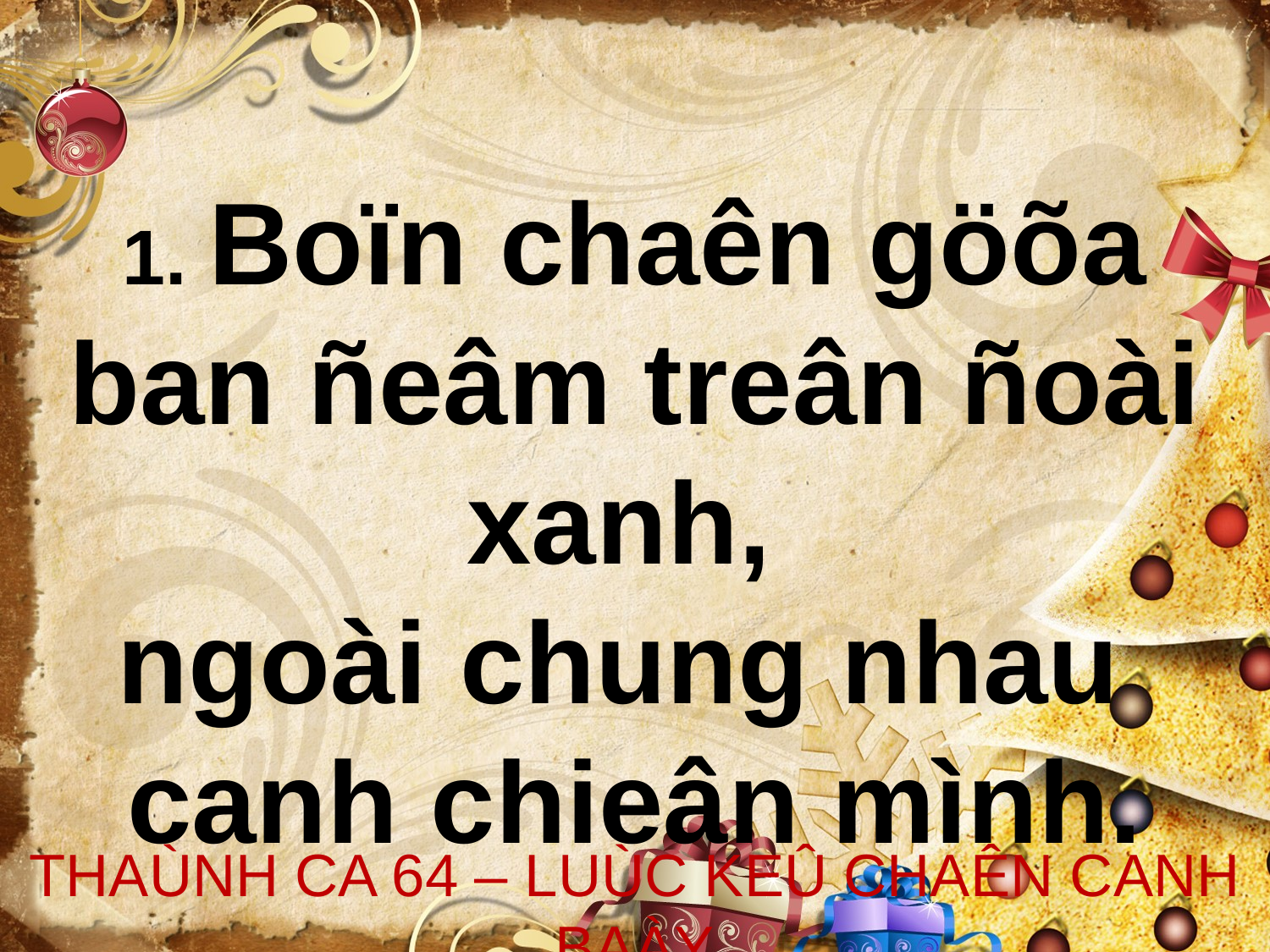

1. Boïn chaên göõa ban ñeâm treân ñoài xanh,
ngoài chung nhau
canh chieân mình.
THAÙNH CA 64 – LUÙC KEÛ CHAÊN CANH BAÀY